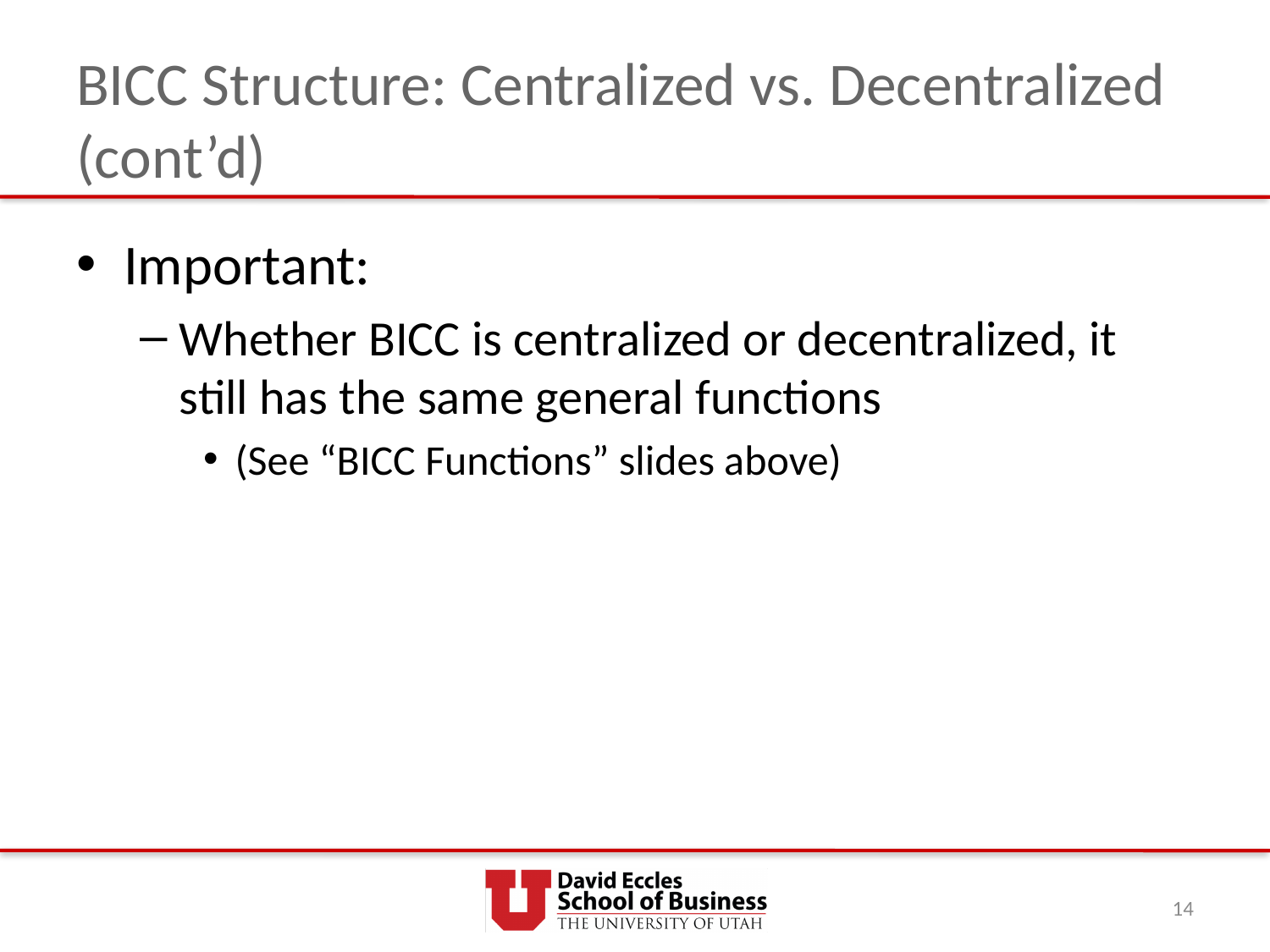

# BICC Structure: Centralized vs. Decentralized (cont’d)
Important:
Whether BICC is centralized or decentralized, it still has the same general functions
(See “BICC Functions” slides above)
14